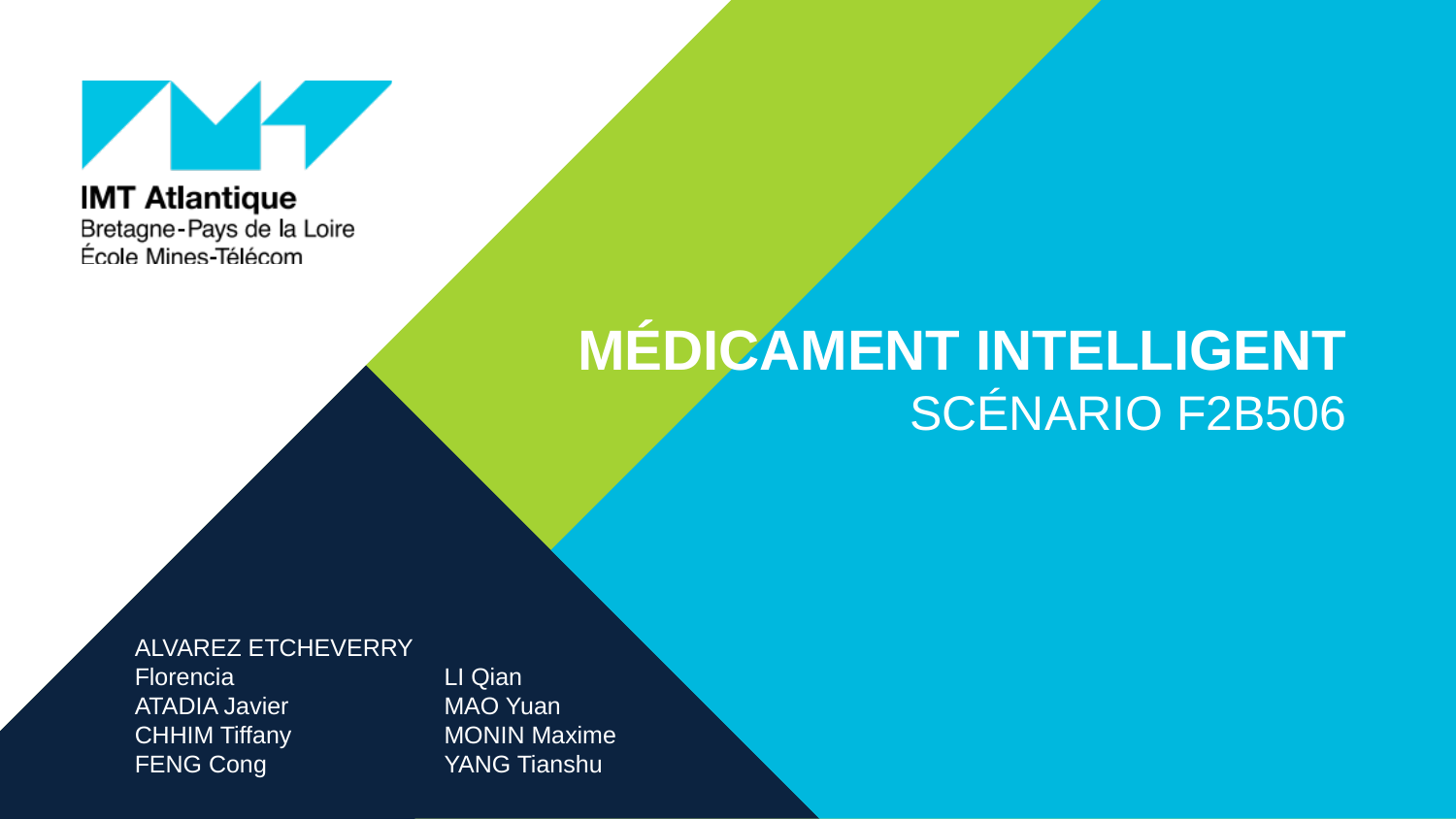

MÉDICAMENT INTELLIGENT
Scénario F2B506
ALVAREZ ETCHEVERRY Florencia
ATADIA Javier
CHHIM Tiffany
FENG Cong
LI Qian
MAO Yuan
MONIN Maxime
YANG Tianshu
07/03/2017
1
Scénario - Médicament Intelligent